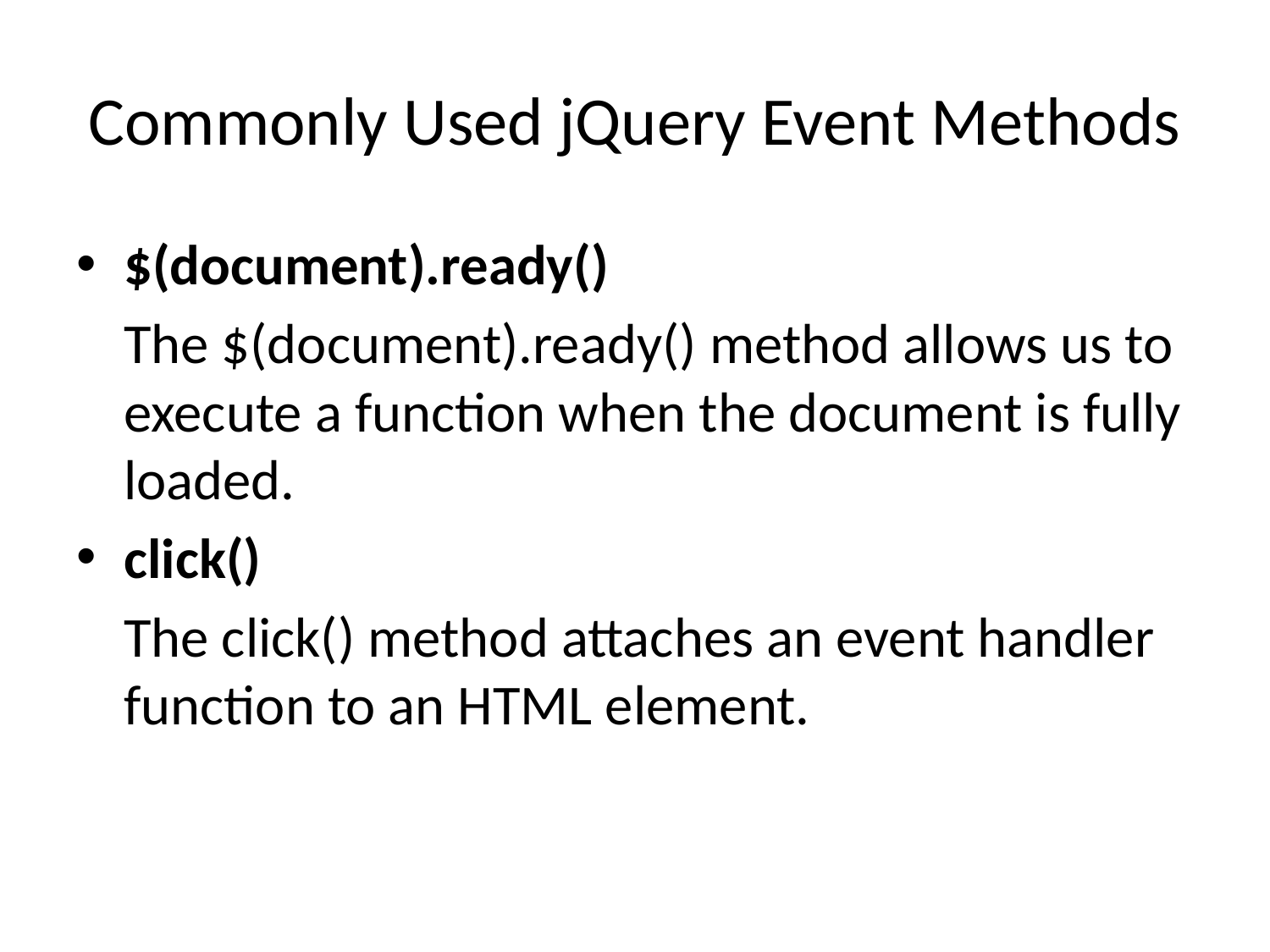

# Commonly Used jQuery Event Methods
$(document).ready()
	The $(document).ready() method allows us to execute a function when the document is fully loaded.
click()
	The click() method attaches an event handler function to an HTML element.